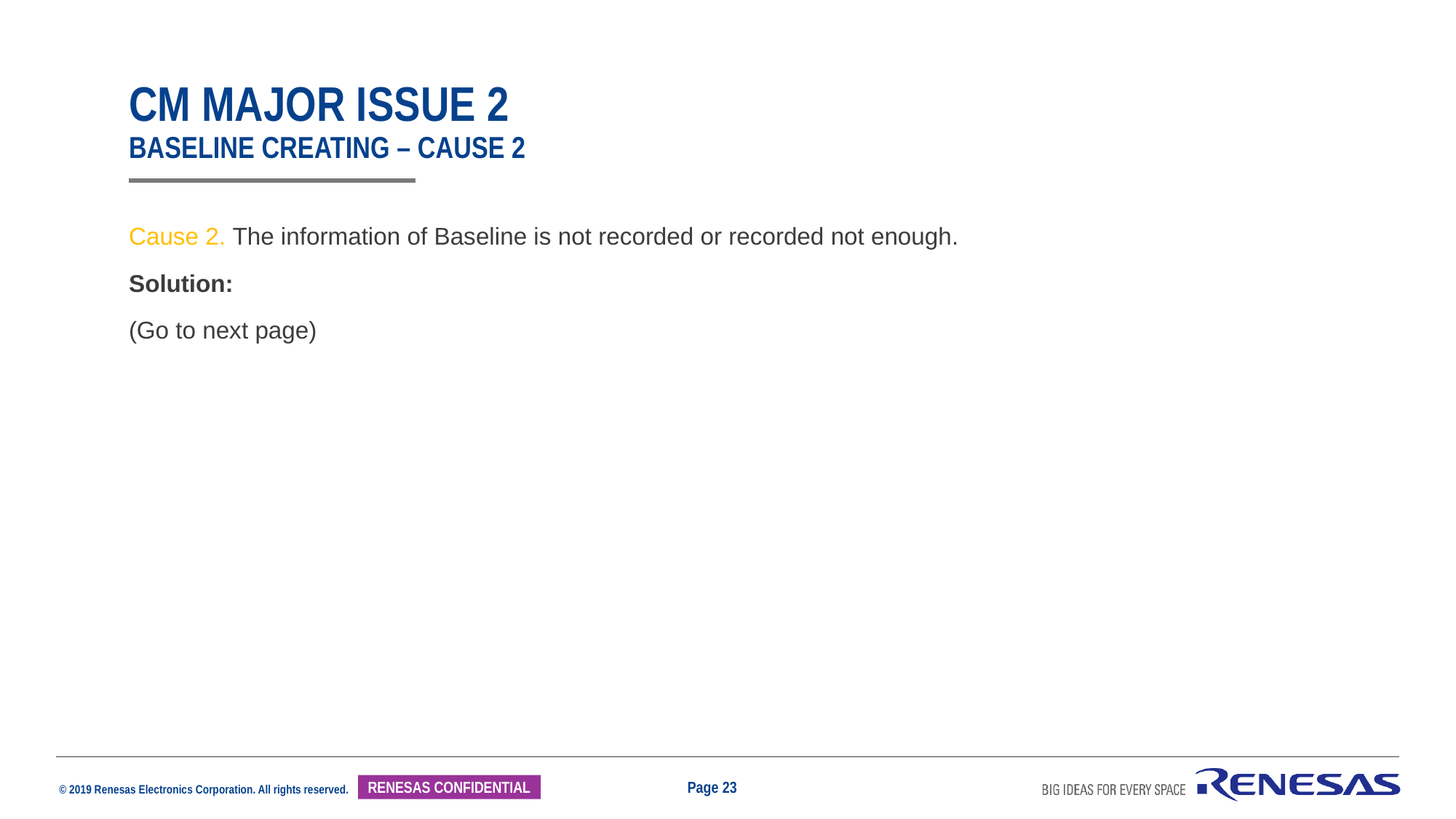

# Cm major issue 2 Baseline creating – cause 2
Cause 2. The information of Baseline is not recorded or recorded not enough.
Solution:
(Go to next page)

Page 23